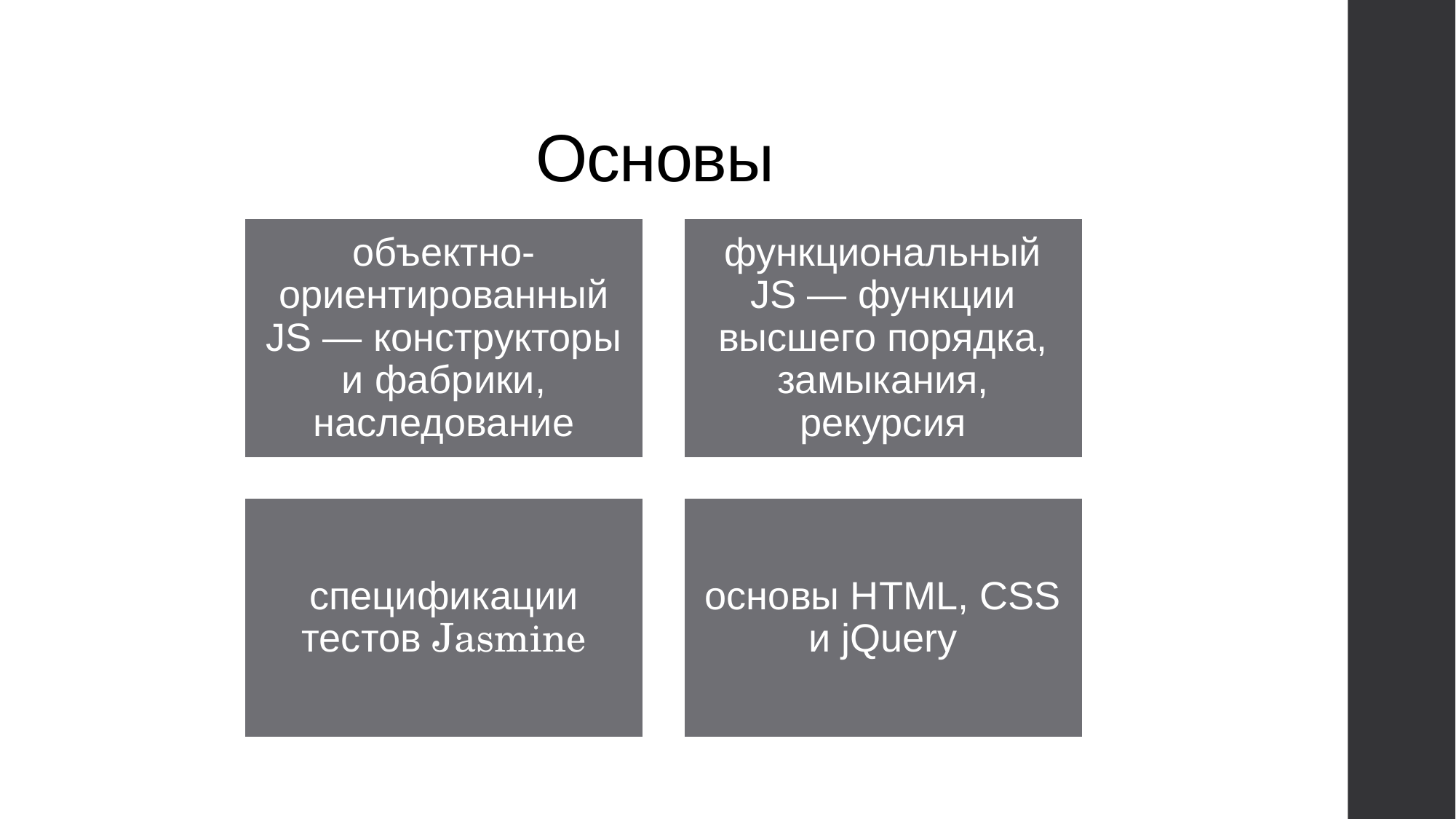

# Основы
объектно-ориентированный JS — конструкторы и фабрики, наследование
функциональный JS — функции высшего порядка, замыкания, рекурсия
спецификации тестов Jasmine
основы HTML, CSS и jQuery